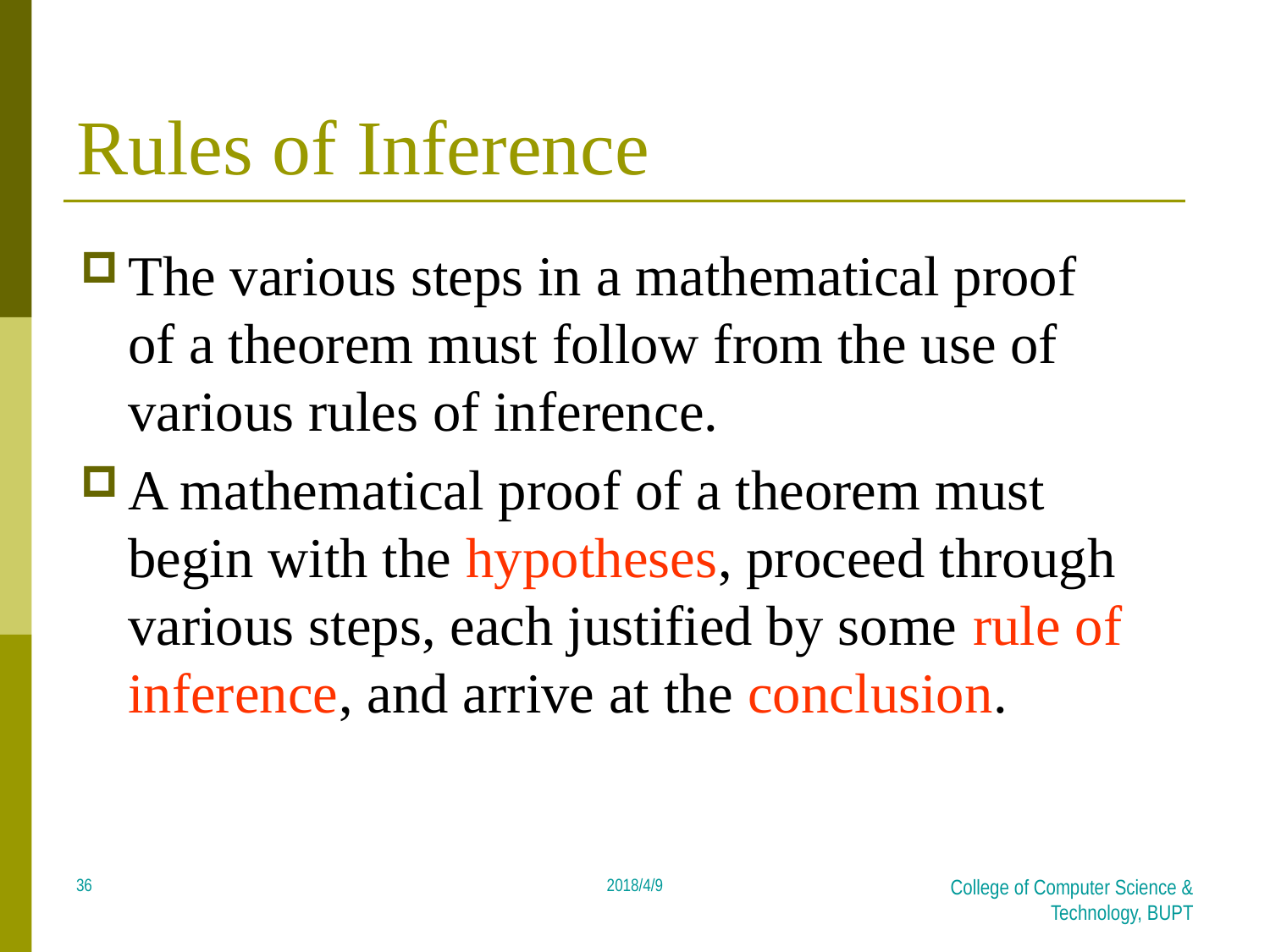

# Rules of Inference
The various steps in a mathematical proof of a theorem must follow from the use of various rules of inference.
A mathematical proof of a theorem must begin with the hypotheses, proceed through various steps, each justified by some rule of inference, and arrive at the conclusion.
36
2018/4/9
College of Computer Science & Technology, BUPT